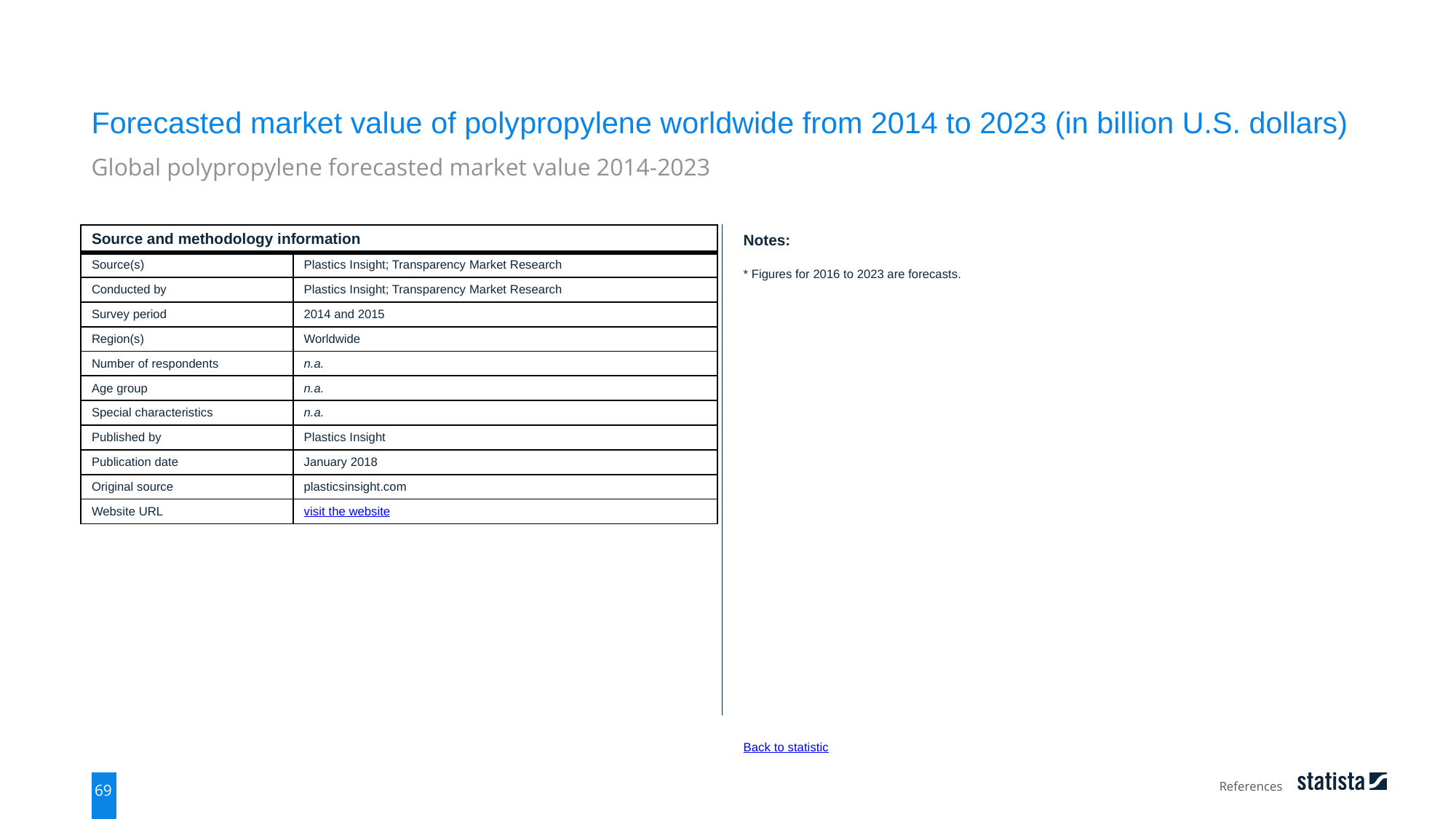

Forecasted market value of polypropylene worldwide from 2014 to 2023 (in billion U.S. dollars)
Global polypropylene forecasted market value 2014-2023
| Source and methodology information |  |
| --- | --- |
| Source(s) | Plastics Insight; Transparency Market Research |
| Conducted by | Plastics Insight; Transparency Market Research |
| Survey period | 2014 and 2015 |
| Region(s) | Worldwide |
| Number of respondents | n.a. |
| Age group | n.a. |
| Special characteristics | n.a. |
| Published by | Plastics Insight |
| Publication date | January 2018 |
| Original source | plasticsinsight.com |
| Website URL | visit the website |

Notes:

* Figures for 2016 to 2023 are forecasts.
Back to statistic
References

69